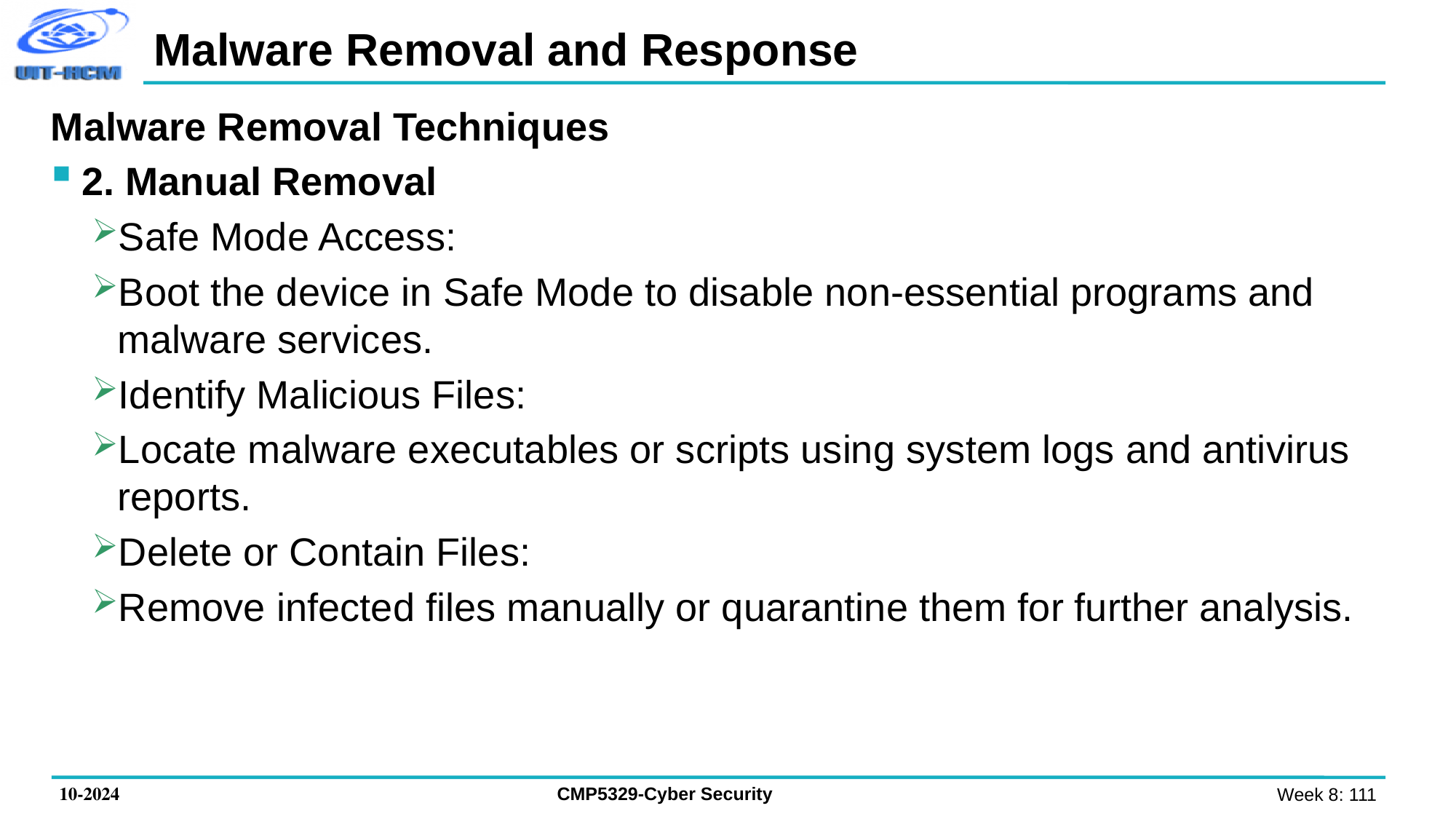

# Malware Removal and Response
Malware Removal Techniques
2. Manual Removal
Safe Mode Access:
Boot the device in Safe Mode to disable non-essential programs and malware services.
Identify Malicious Files:
Locate malware executables or scripts using system logs and antivirus reports.
Delete or Contain Files:
Remove infected files manually or quarantine them for further analysis.